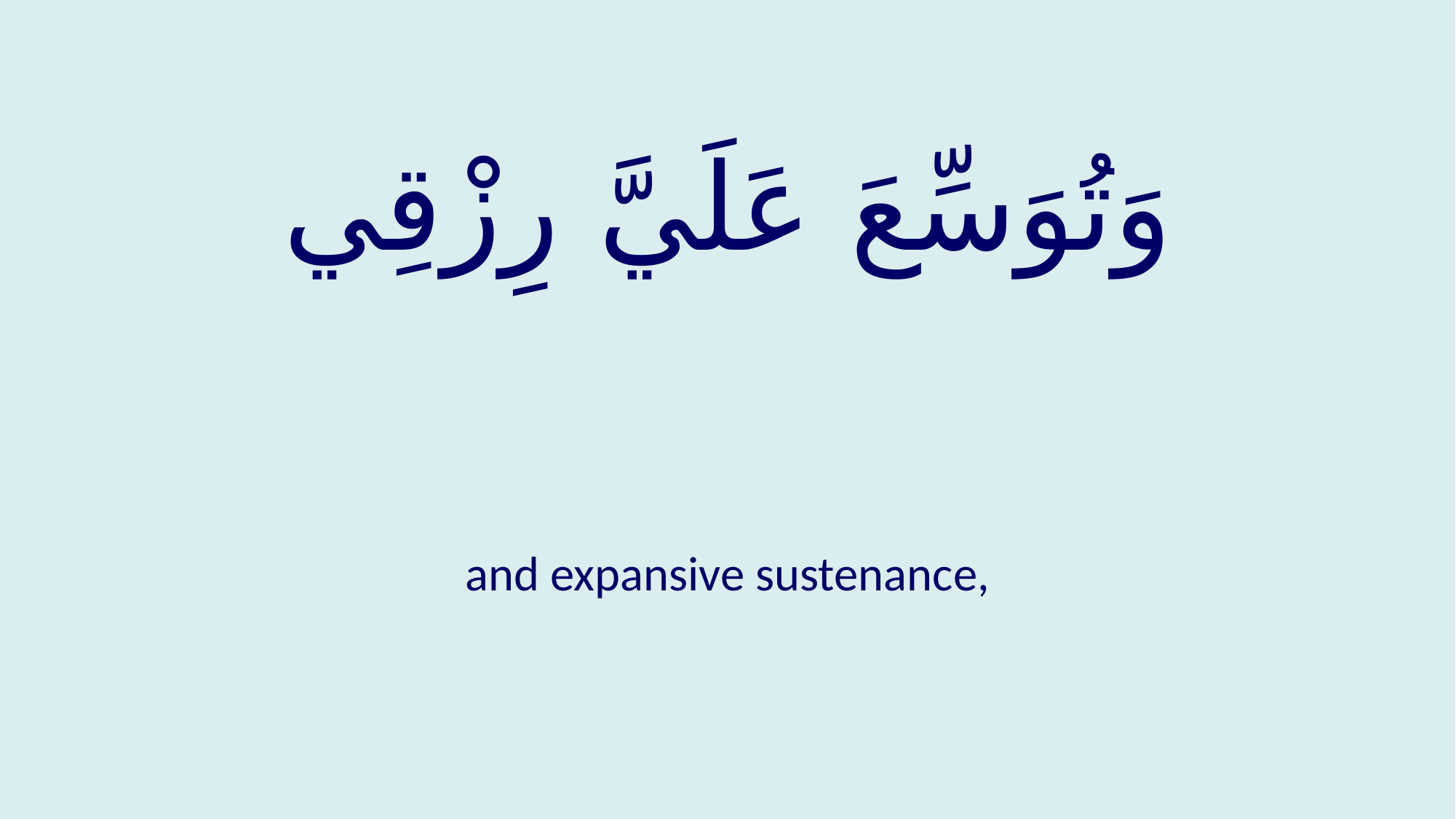

# وَتُوَسِّعَ عَلَيَّ رِزْقِي
and expansive sustenance,